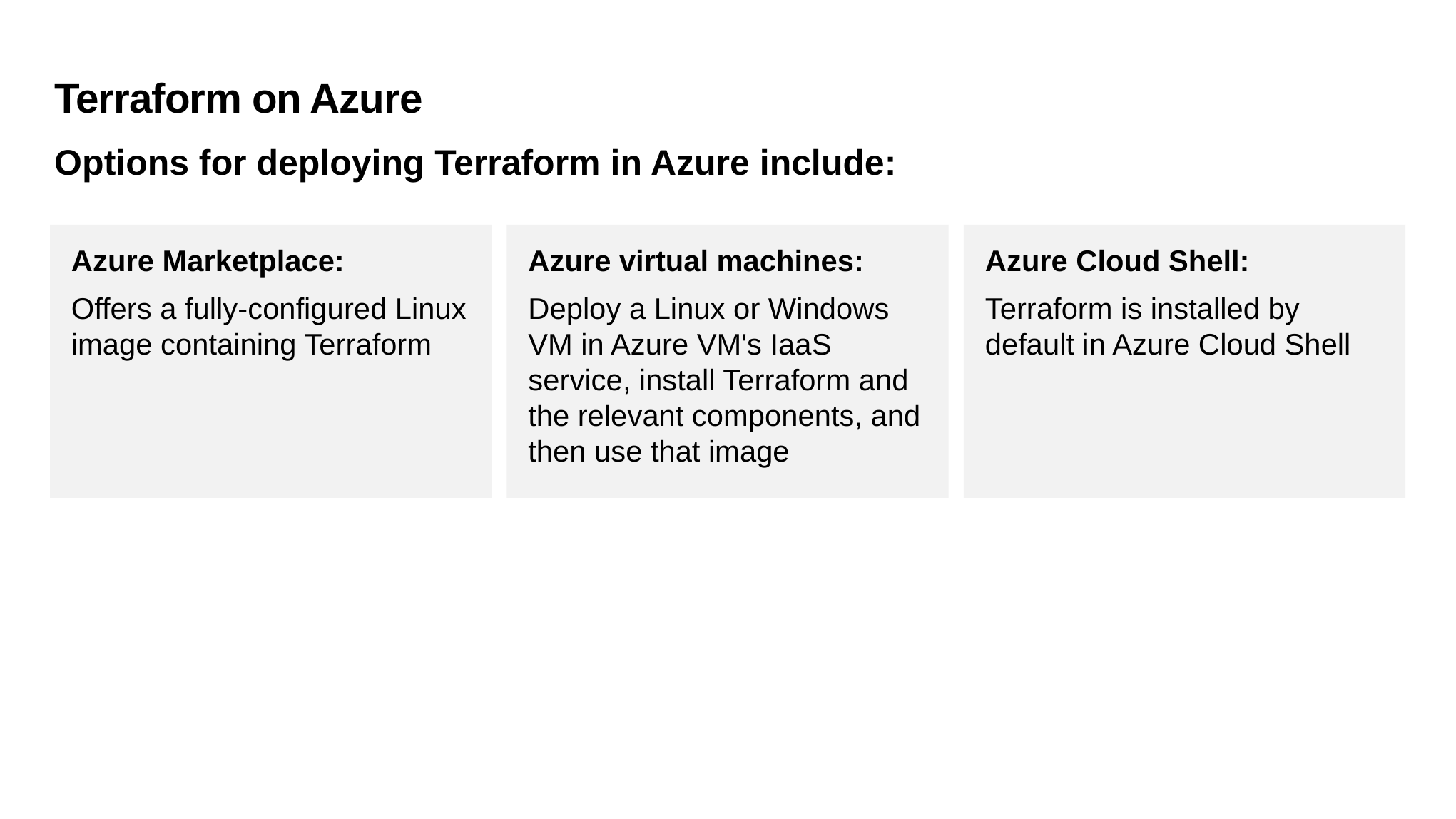

# Terraform on Azure
Options for deploying Terraform in Azure include:
Azure Marketplace:
Offers a fully-configured Linux image containing Terraform
Azure virtual machines:
Deploy a Linux or Windows VM in Azure VM's IaaS service, install Terraform and the relevant components, and then use that image
Azure Cloud Shell:
Terraform is installed by default in Azure Cloud Shell